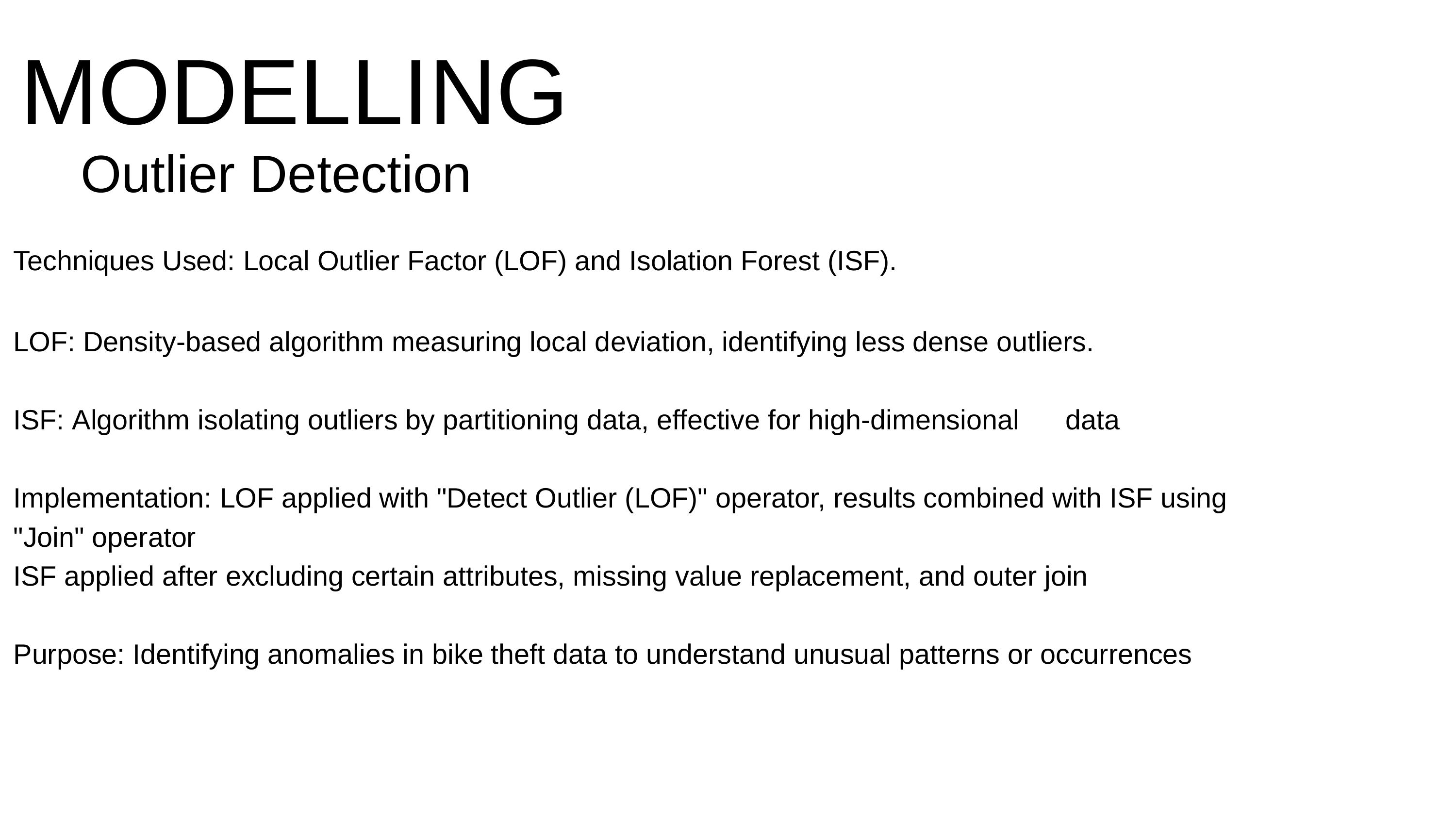

MODELLING
Outlier Detection
Techniques Used: Local Outlier Factor (LOF) and Isolation Forest (ISF).

LOF: Density-based algorithm measuring local deviation, identifying less dense outliers.

ISF: Algorithm isolating outliers by partitioning data, effective for high-dimensional      data

Implementation: LOF applied with "Detect Outlier (LOF)" operator, results combined with ISF using "Join" operator
ISF applied after excluding certain attributes, missing value replacement, and outer join

Purpose: Identifying anomalies in bike theft data to understand unusual patterns or occurrences